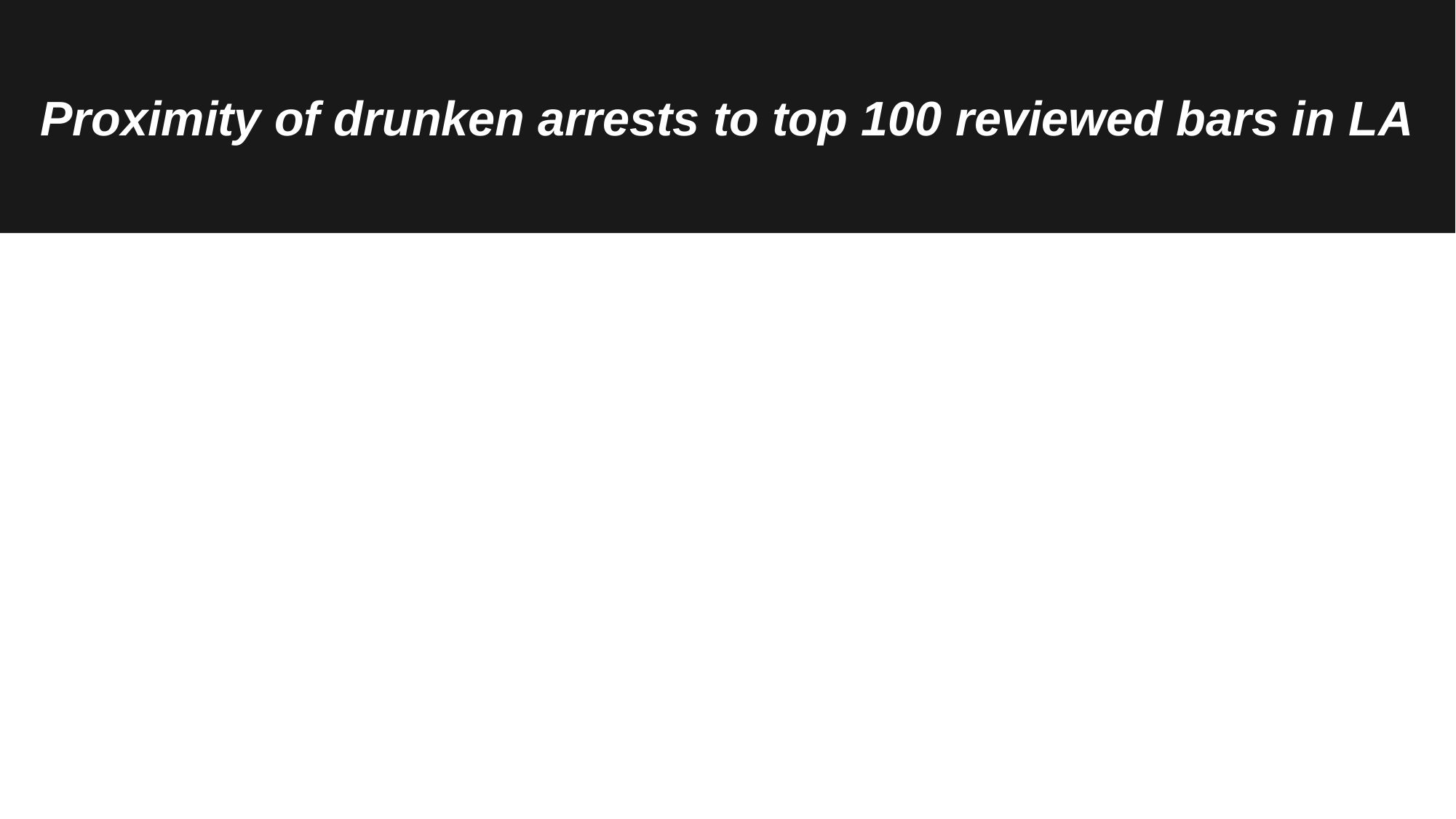

Proximity of drunken arrests to top 100 reviewed bars in LA